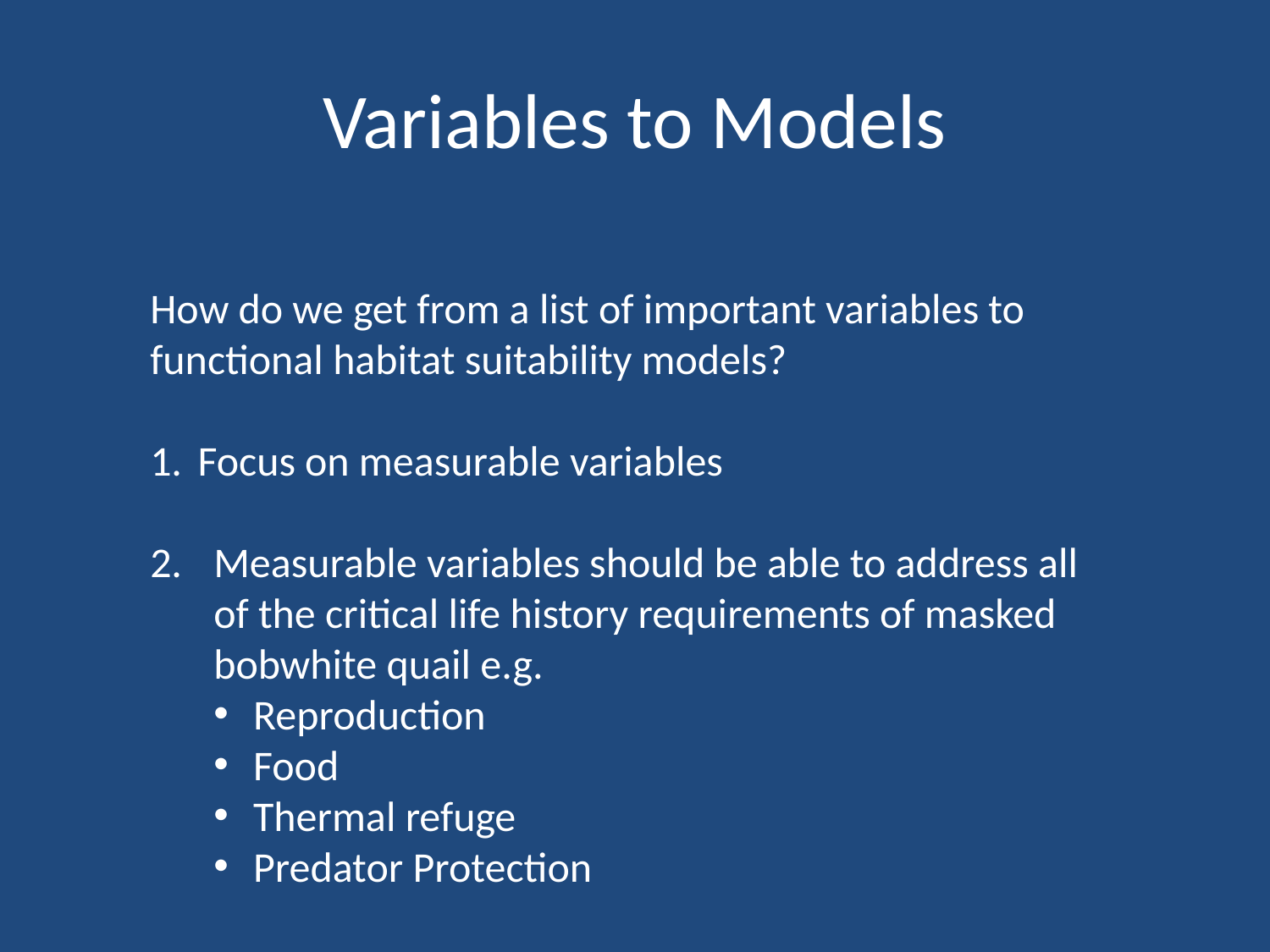

# Variables to Models
How do we get from a list of important variables to functional habitat suitability models?

Focus on measurable variables

Measurable variables should be able to address all of the critical life history requirements of masked bobwhite quail e.g.
Reproduction
Food
Thermal refuge
Predator Protection